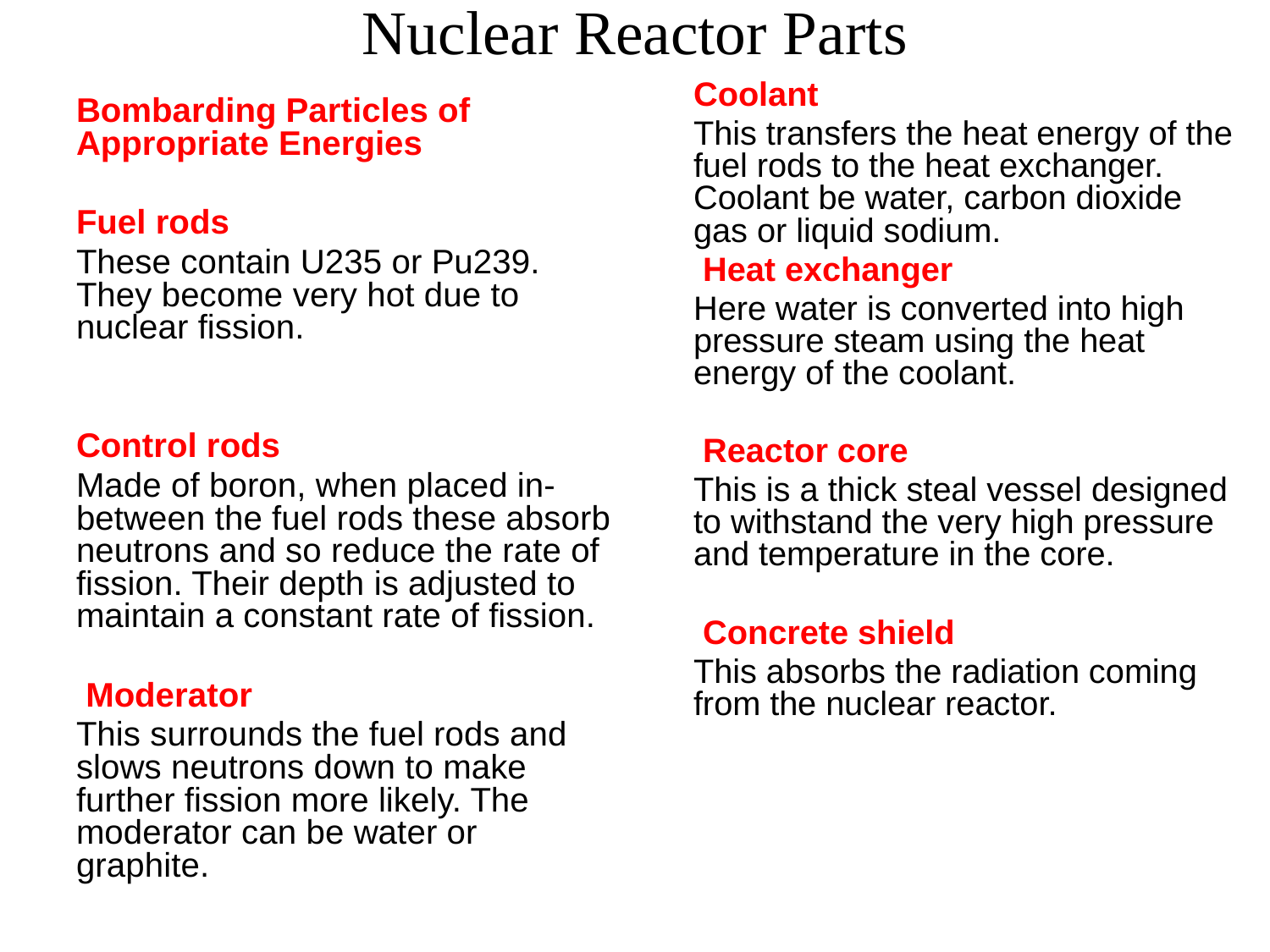

# Nuclear Reactor Parts
Coolant
This transfers the heat energy of the fuel rods to the heat exchanger. Coolant be water, carbon dioxide gas or liquid sodium.
 Heat exchanger
Here water is converted into high pressure steam using the heat energy of the coolant.

 Reactor core
This is a thick steal vessel designed to withstand the very high pressure and temperature in the core.

 Concrete shield
This absorbs the radiation coming from the nuclear reactor.
Bombarding Particles of Appropriate Energies

Fuel rods
These contain U235 or Pu239. They become very hot due to nuclear fission.

Control rods
Made of boron, when placed in-between the fuel rods these absorb neutrons and so reduce the rate of fission. Their depth is adjusted to maintain a constant rate of fission.

 Moderator
This surrounds the fuel rods and slows neutrons down to make further fission more likely. The moderator can be water or graphite.